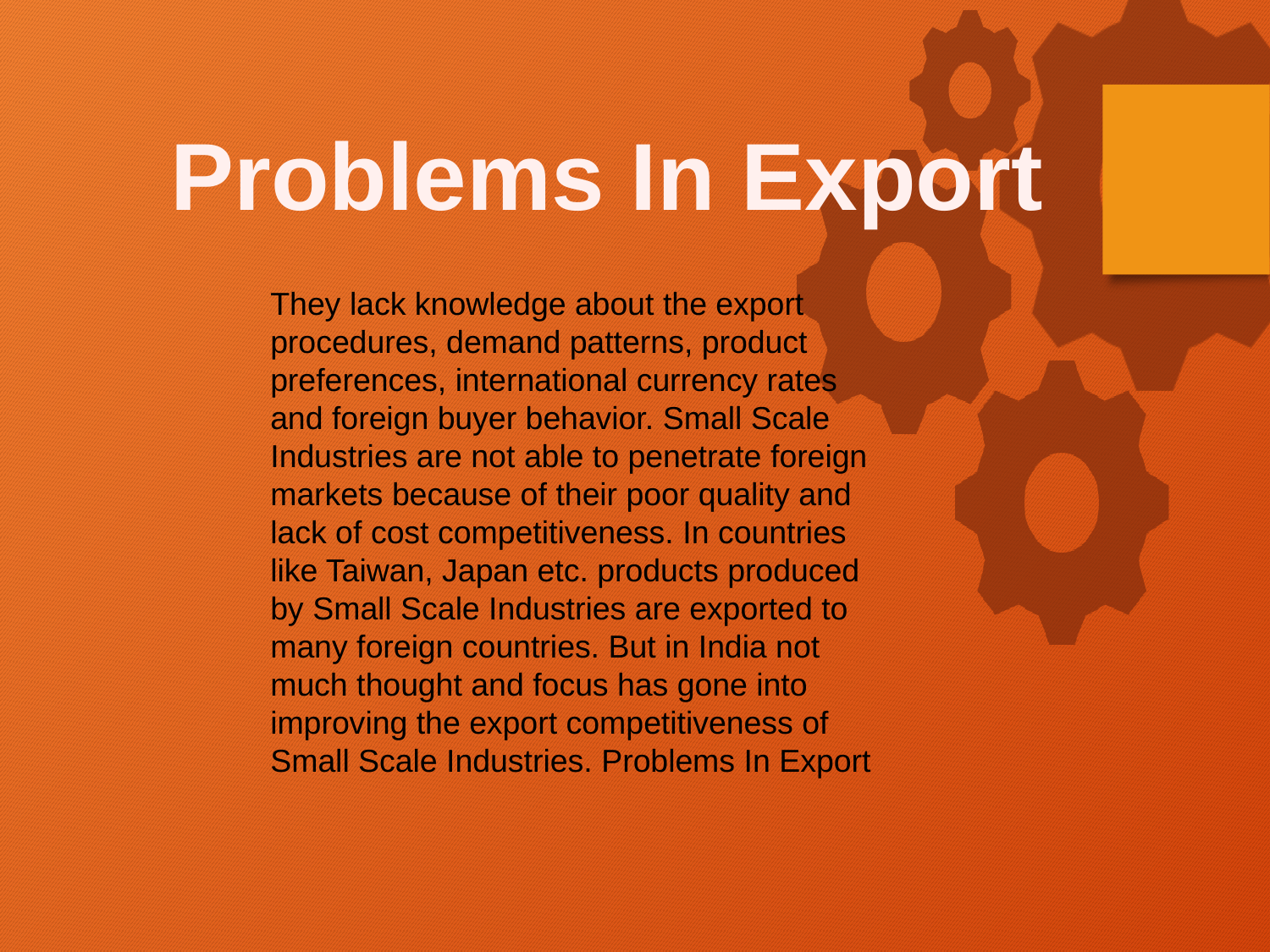

Problems In Export
They lack knowledge about the export procedures, demand patterns, product preferences, international currency rates and foreign buyer behavior. Small Scale Industries are not able to penetrate foreign markets because of their poor quality and lack of cost competitiveness. In countries like Taiwan, Japan etc. products produced by Small Scale Industries are exported to many foreign countries. But in India not much thought and focus has gone into improving the export competitiveness of Small Scale Industries. Problems In Export